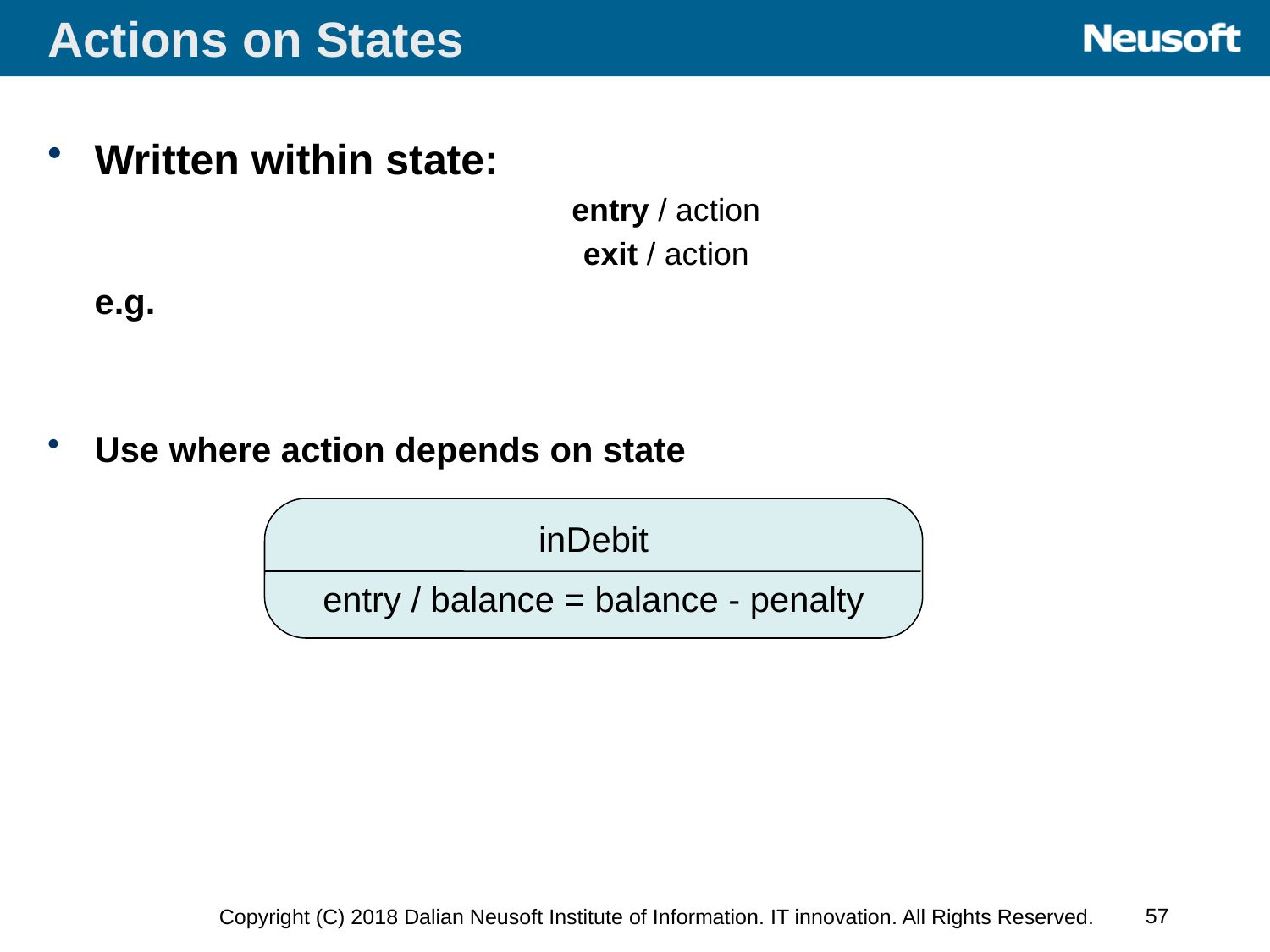

# Actions on States
Written within state:
entry / action
exit / action
	e.g.

Use where action depends on state
inDebit
entry / balance = balance - penalty